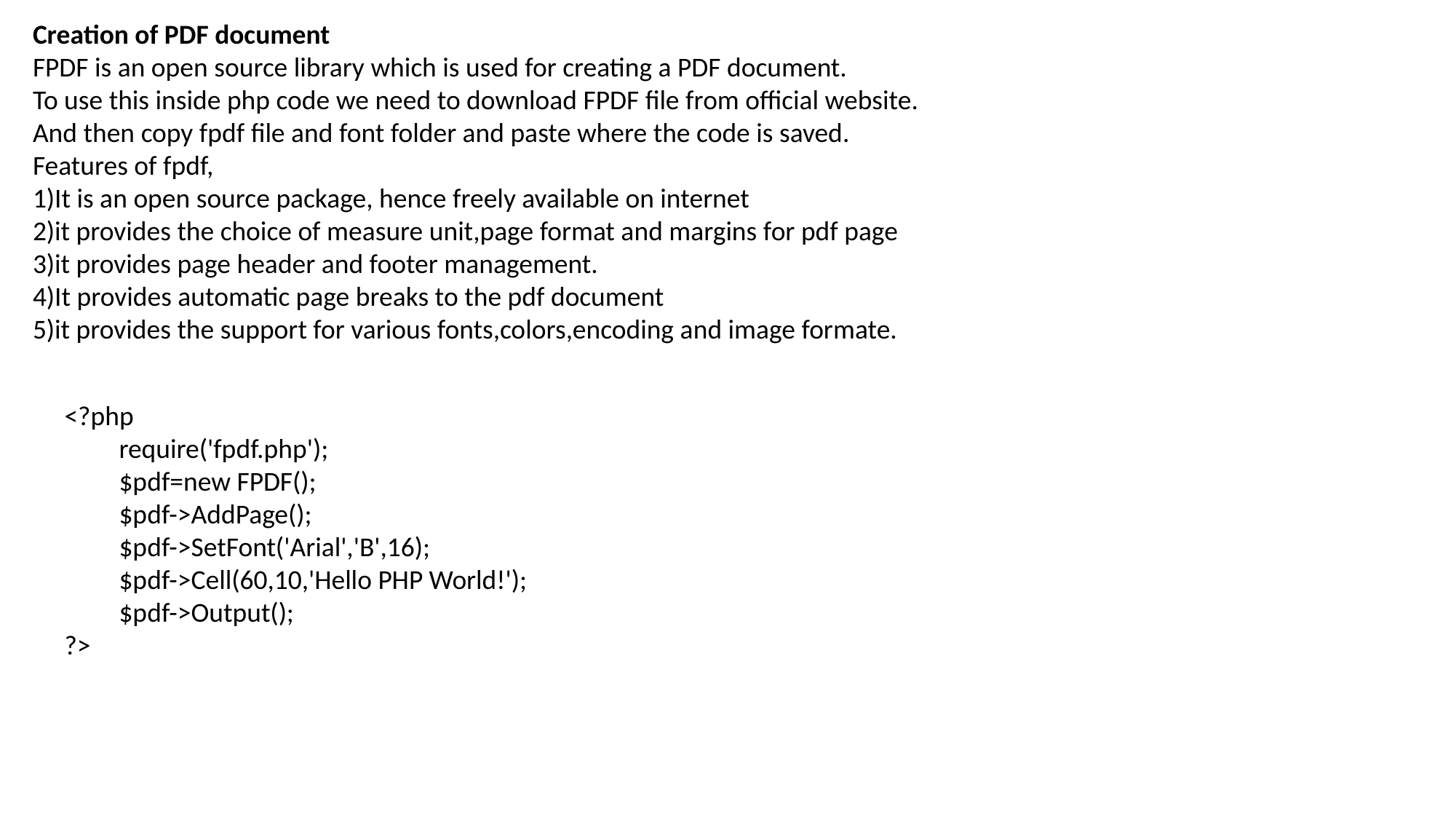

Creation of PDF document
FPDF is an open source library which is used for creating a PDF document.
To use this inside php code we need to download FPDF file from official website.
And then copy fpdf file and font folder and paste where the code is saved.
Features of fpdf,
1)It is an open source package, hence freely available on internet
2)it provides the choice of measure unit,page format and margins for pdf page
3)it provides page header and footer management.
4)It provides automatic page breaks to the pdf document
5)it provides the support for various fonts,colors,encoding and image formate.
<?php
require('fpdf.php');
$pdf=new FPDF();
$pdf->AddPage();
$pdf->SetFont('Arial','B',16);
$pdf->Cell(60,10,'Hello PHP World!');
$pdf->Output();
?>